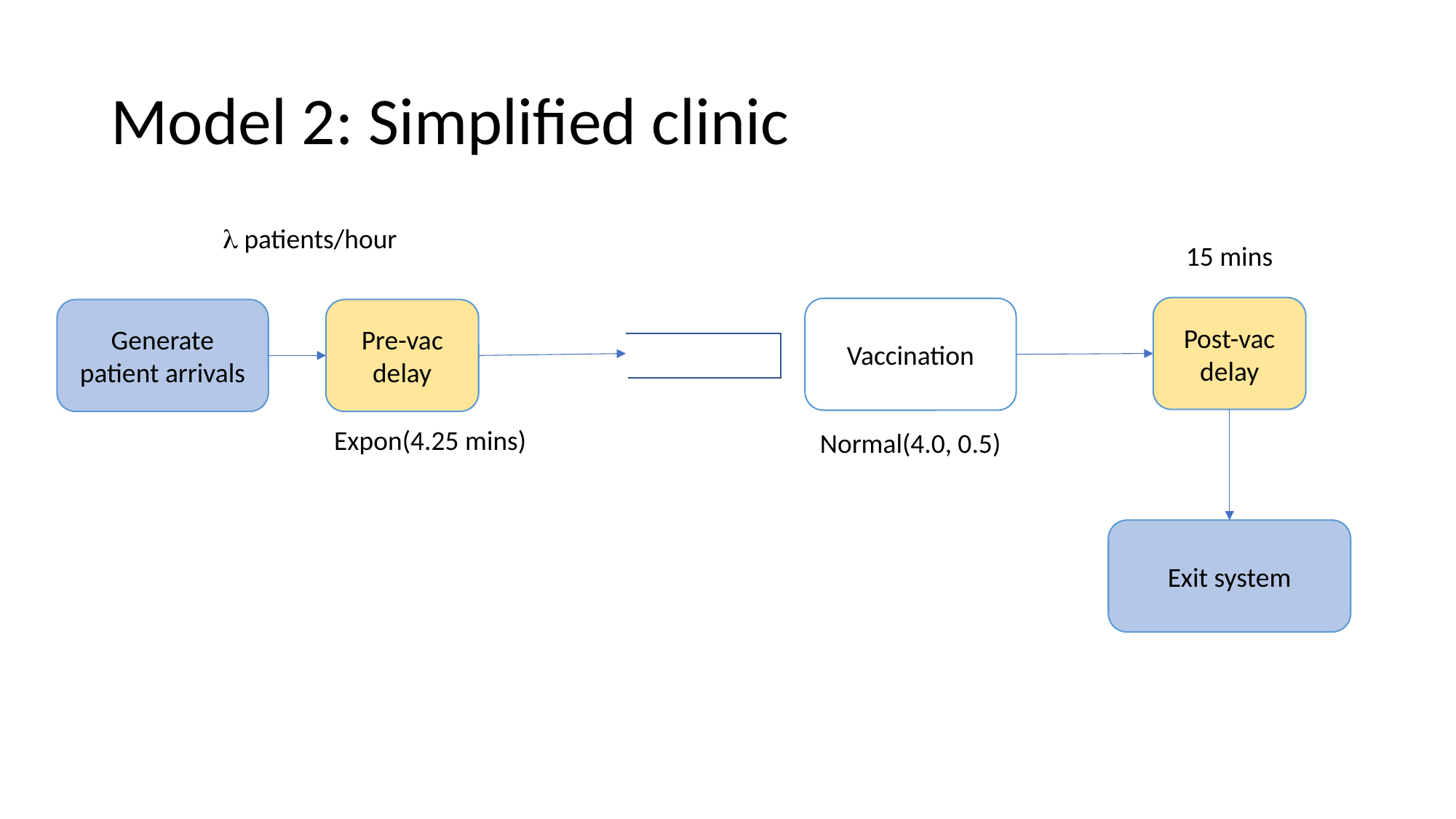

# Model 2: Simplified clinic
λ patients/hour
15 mins
Post-vac delay
Vaccination
Generate patient arrivals
Pre-vac delay

Expon(4.25 mins)
Normal(4.0, 0.5)
Exit system